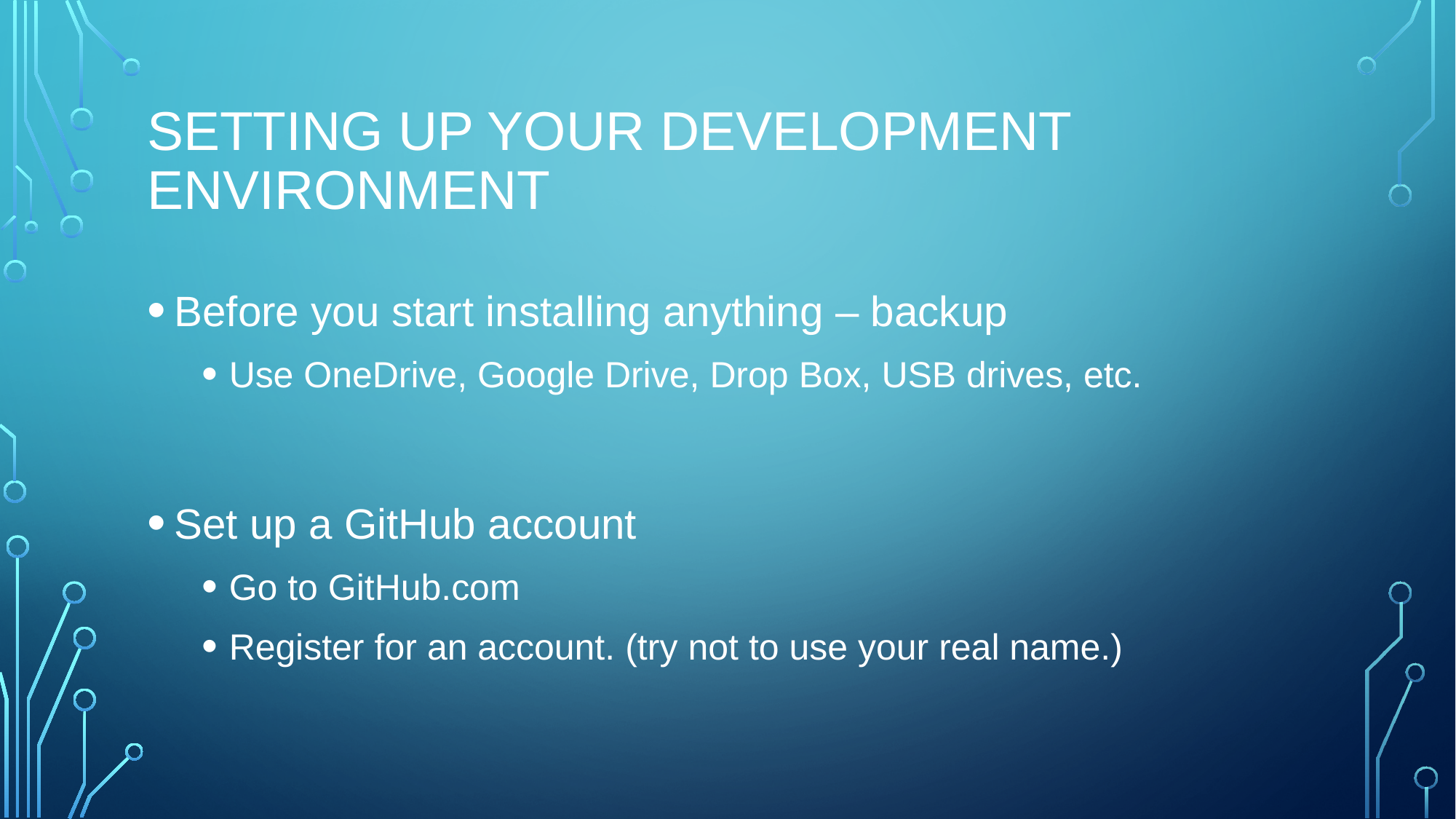

# Setting up your development Environment
Before you start installing anything – backup
Use OneDrive, Google Drive, Drop Box, USB drives, etc.

Set up a GitHub account
Go to GitHub.com
Register for an account. (try not to use your real name.)